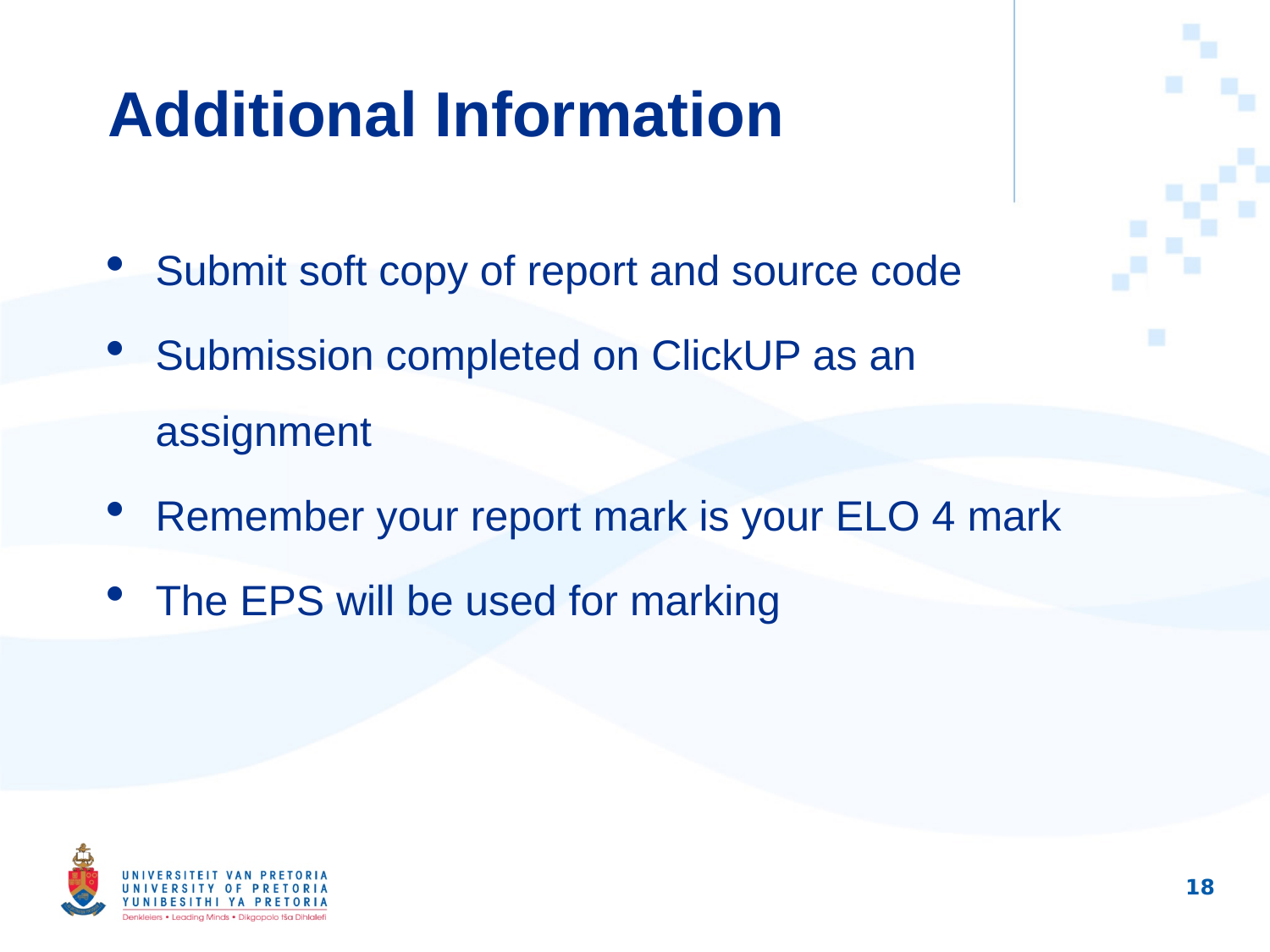

Additional Information
Submit soft copy of report and source code
Submission completed on ClickUP as an assignment
Remember your report mark is your ELO 4 mark
The EPS will be used for marking

18